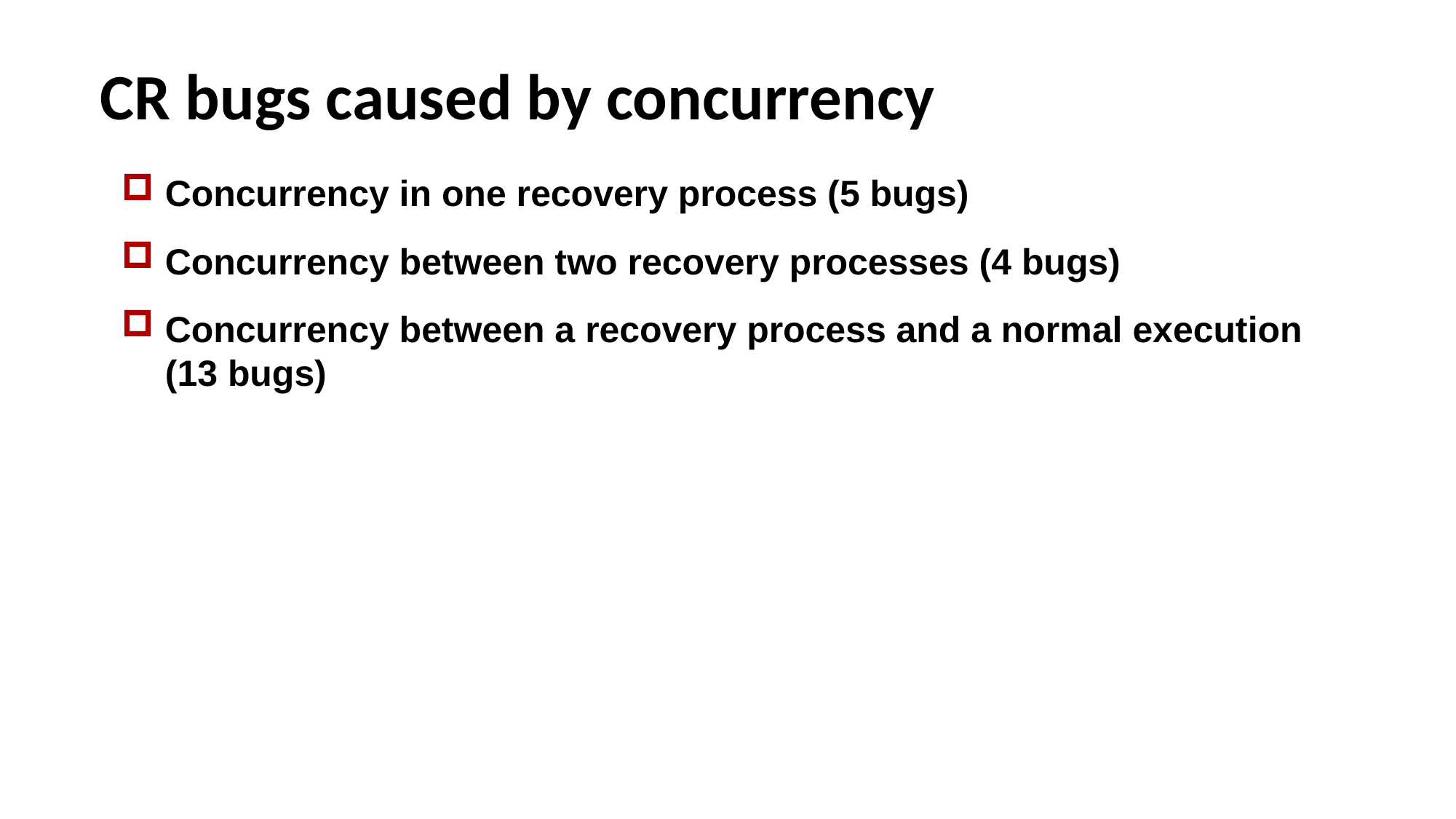

# CR bugs caused by concurrency
Concurrency in one recovery process (5 bugs)
Concurrency between two recovery processes (4 bugs)
Concurrency between a recovery process and a normal execution (13 bugs)